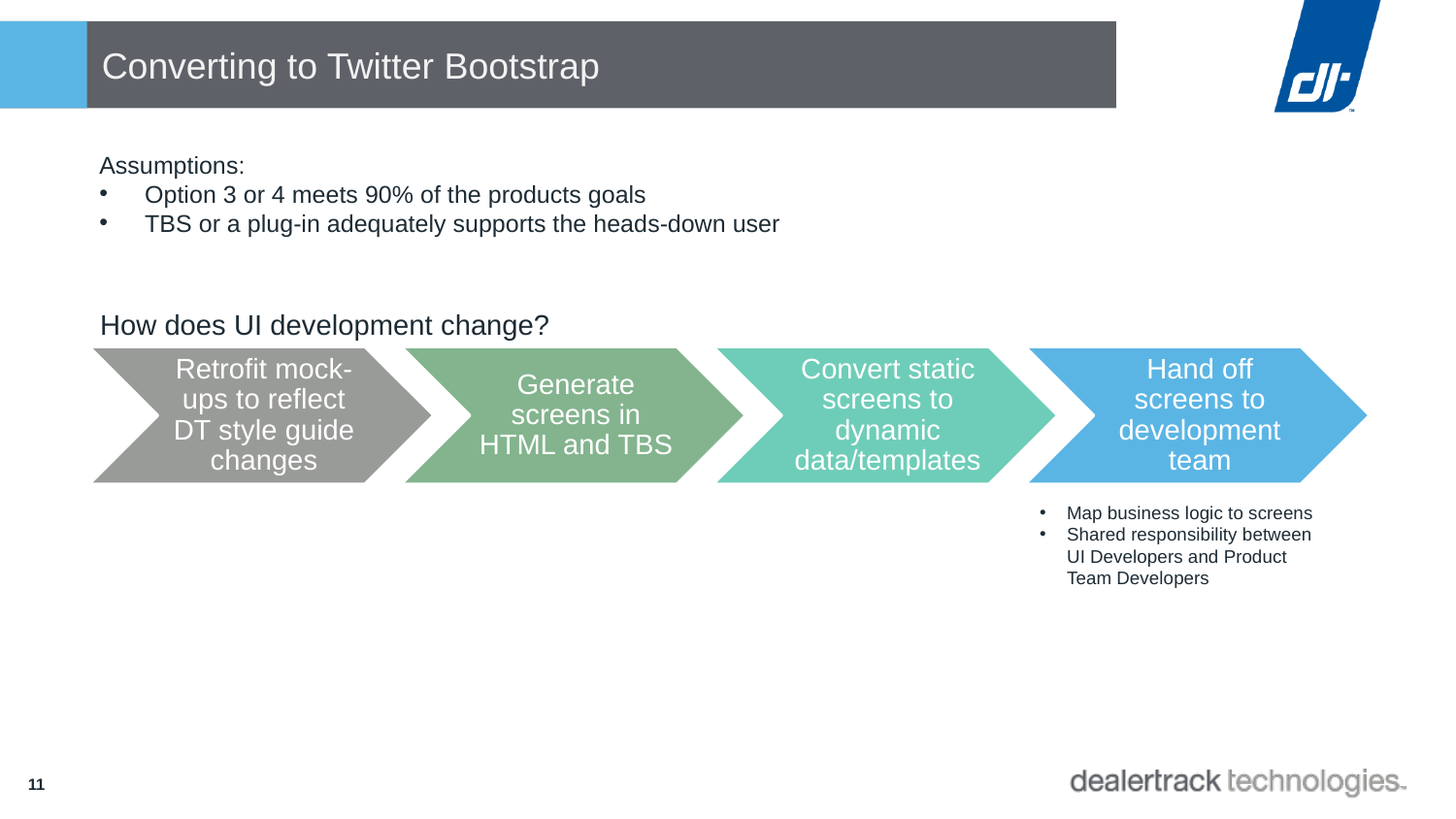

# Converting to Twitter Bootstrap
Assumptions:
Option 3 or 4 meets 90% of the products goals
TBS or a plug-in adequately supports the heads-down user
Retrofit mock-ups to reflect DT style guide changes
Generate screens in HTML and TBS
Convert static screens to dynamic data/templates
Hand off screens to development team
How does UI development change?
Map business logic to screens
Shared responsibility between UI Developers and Product Team Developers
11